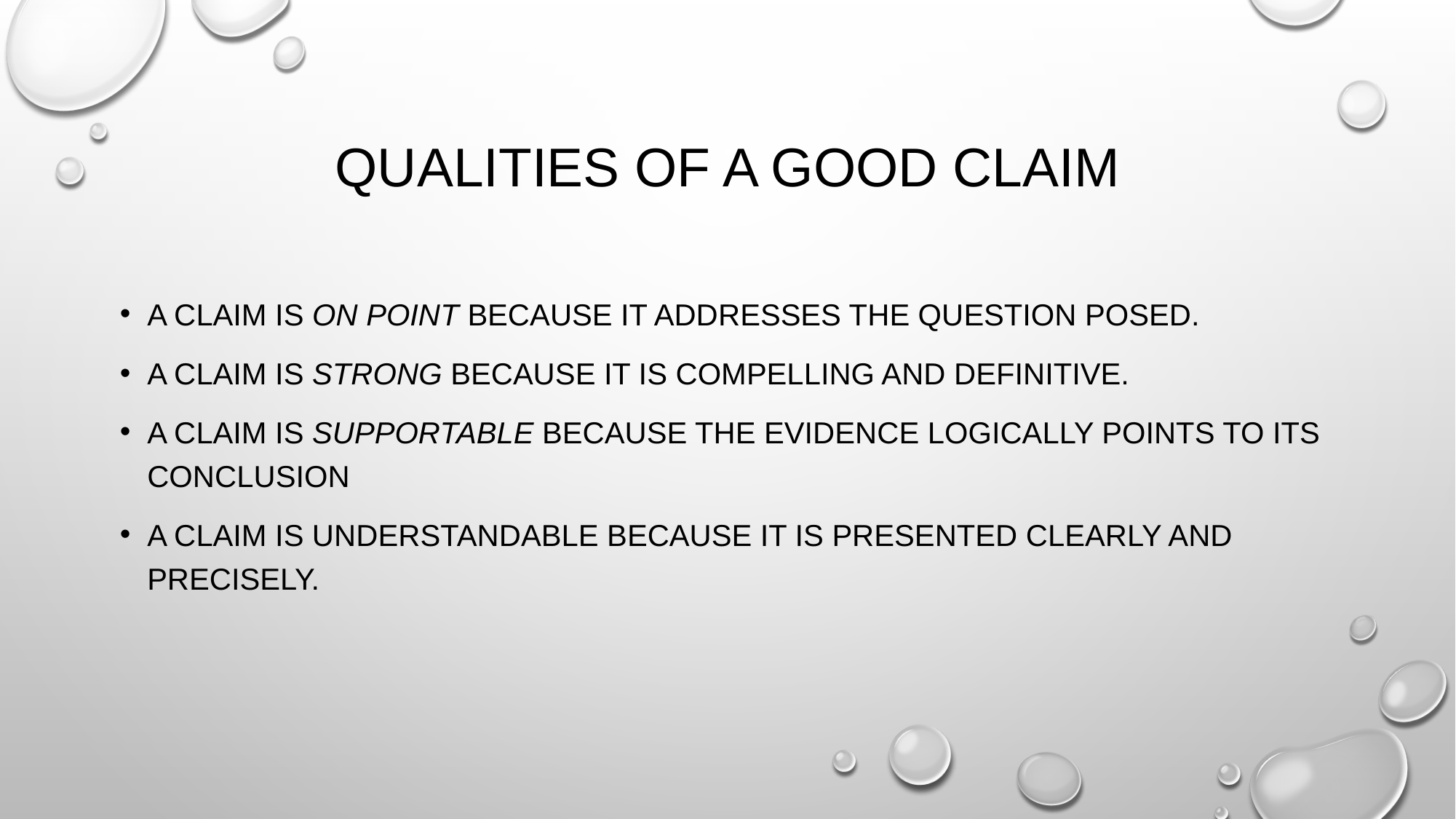

# Qualities of a good claim
A claim is on point because it addresses the question posed.
A claim is strong because it is compelling and definitive.
A claim is supportable because the evidence logically points to its conclusion
A claim is understandable because it is presented clearly and precisely.